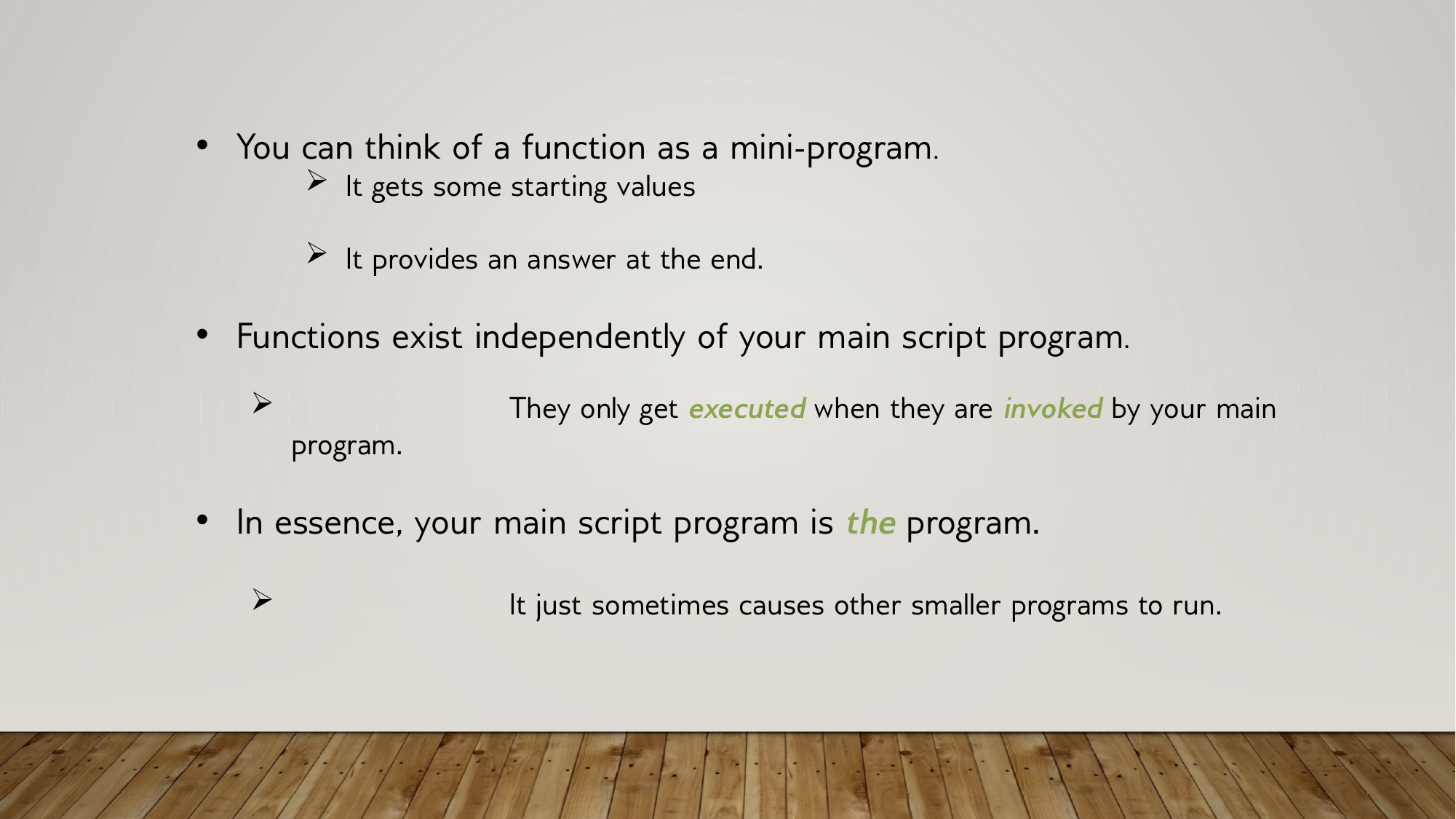

You can think of a function as a mini-program.
It gets some starting values

It provides an answer at the end.

Functions exist independently of your main script program.

		They only get executed when they are invoked by your main program.

In essence, your main script program is the program.

		It just sometimes causes other smaller programs to run.